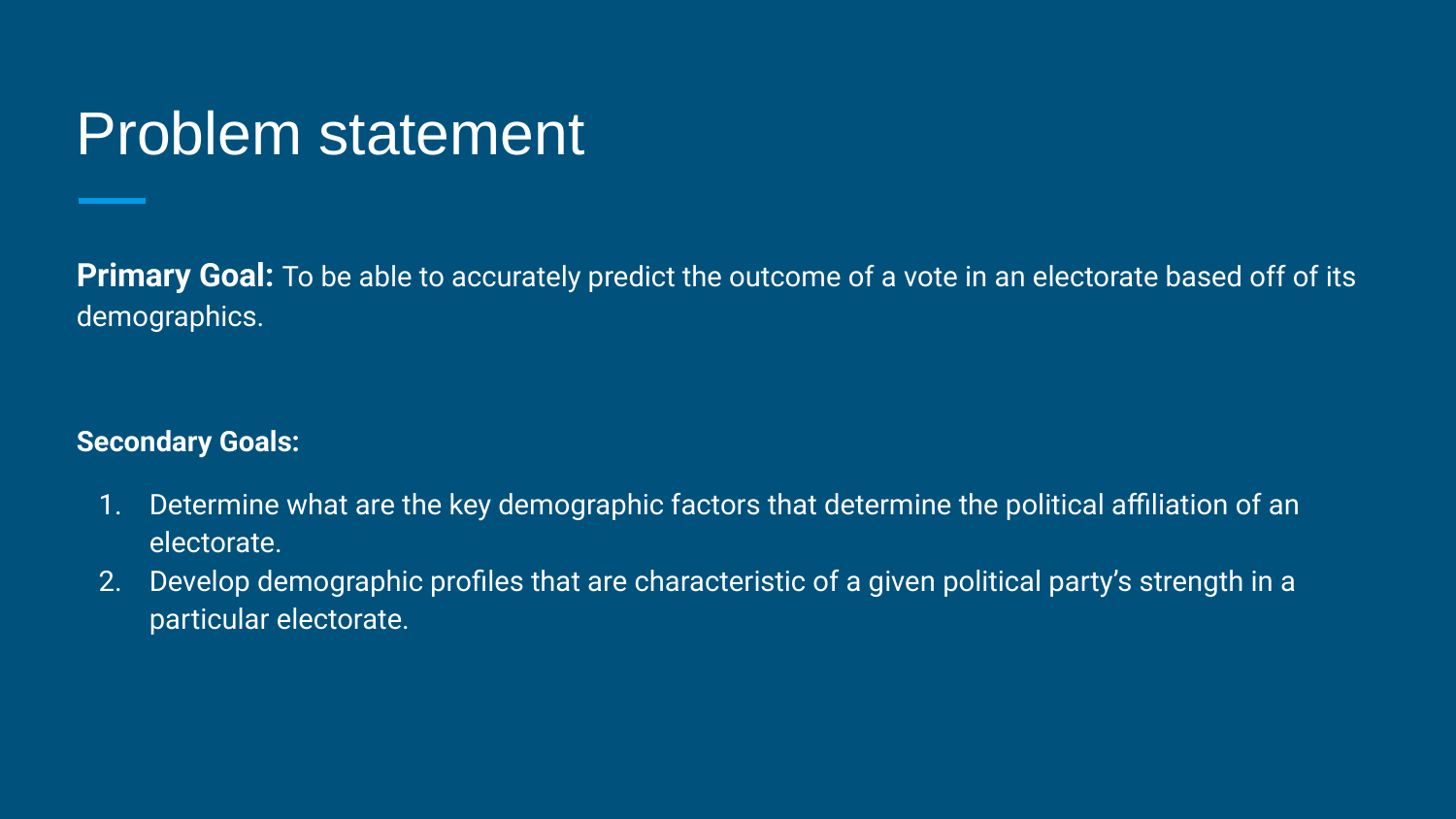

# Problem statement
Primary Goal: To be able to accurately predict the outcome of a vote in an electorate based off of its demographics.

Secondary Goals:
Determine what are the key demographic factors that determine the political affiliation of an electorate.
Develop demographic profiles that are characteristic of a given political party’s strength in a particular electorate.